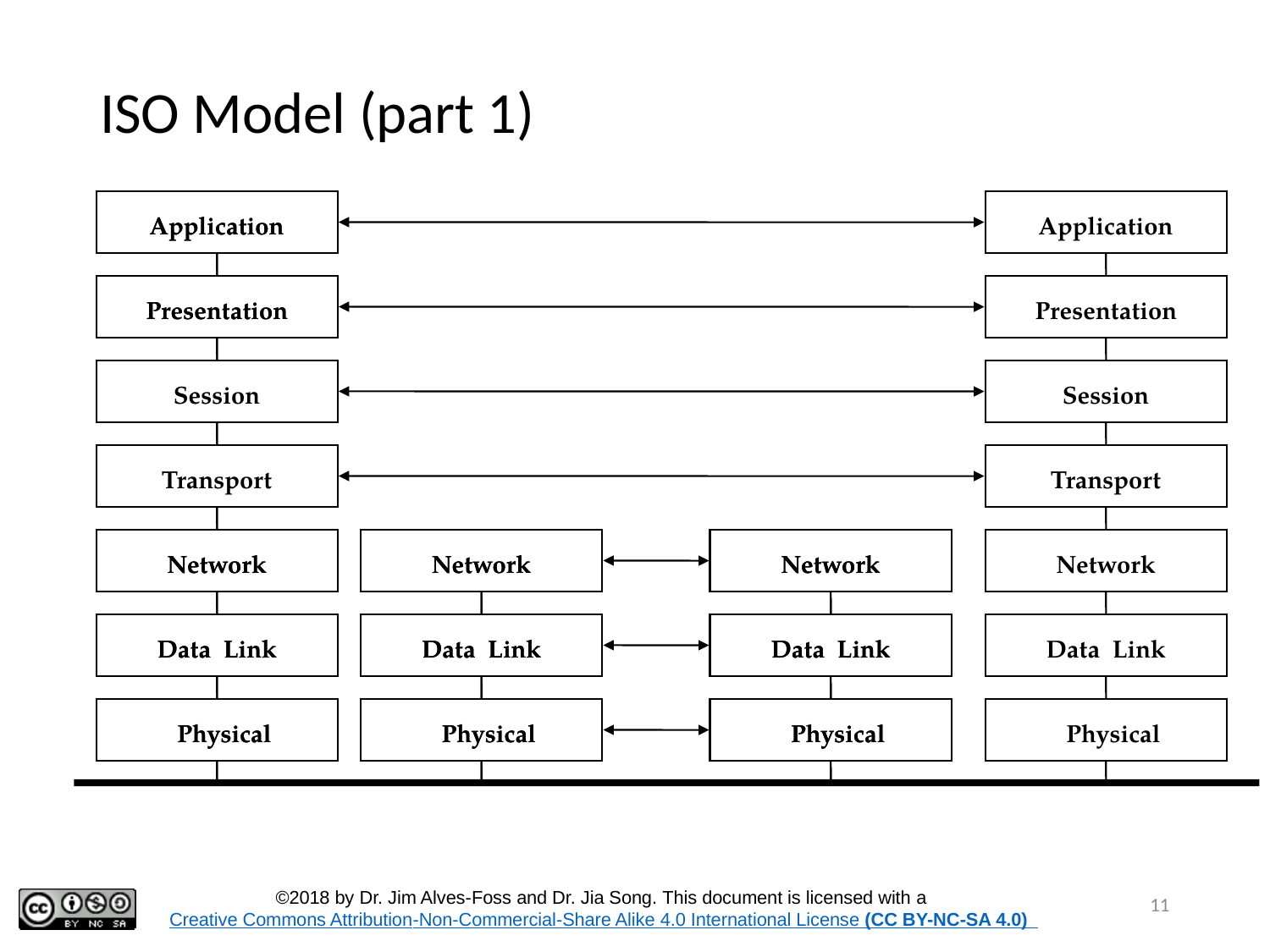

# ISO Model (part 1)

Application

Presentation

Session

Transport

Network

Data  Link

Physical

Application
Application

Presentation
Presentation

Session

Transport

Network

Data  Link

Physical
Network

Data  Link

Physical

Network

Data  Link

Physical

Network

Data  Link

Physical
Network
Network

Data  Link
Data  Link

Physical
Physical

11